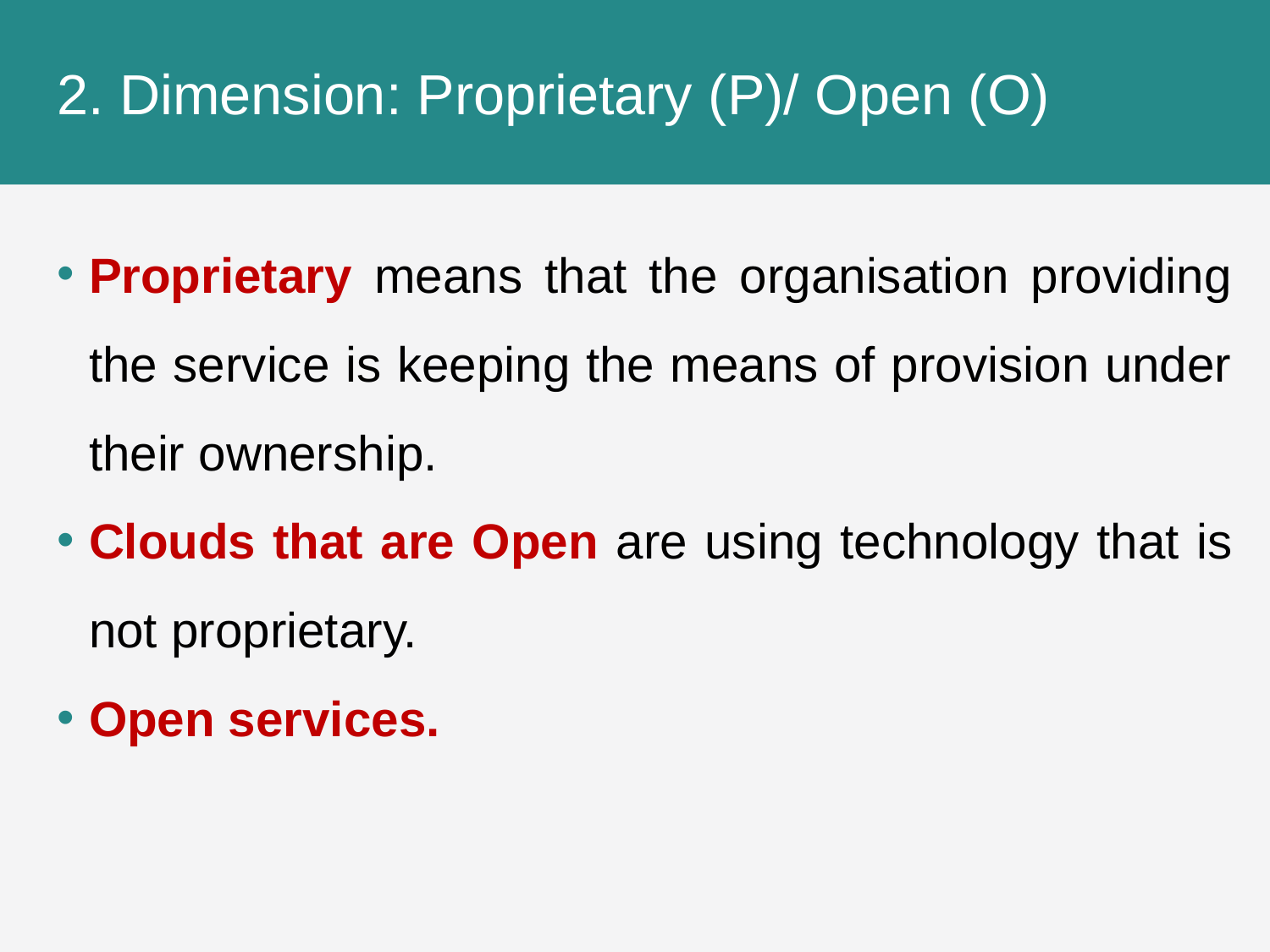

# 2. Dimension: Proprietary (P)/ Open (O)
Proprietary means that the organisation providing the service is keeping the means of provision under their ownership.
Clouds that are Open are using technology that is not proprietary.
Open services.